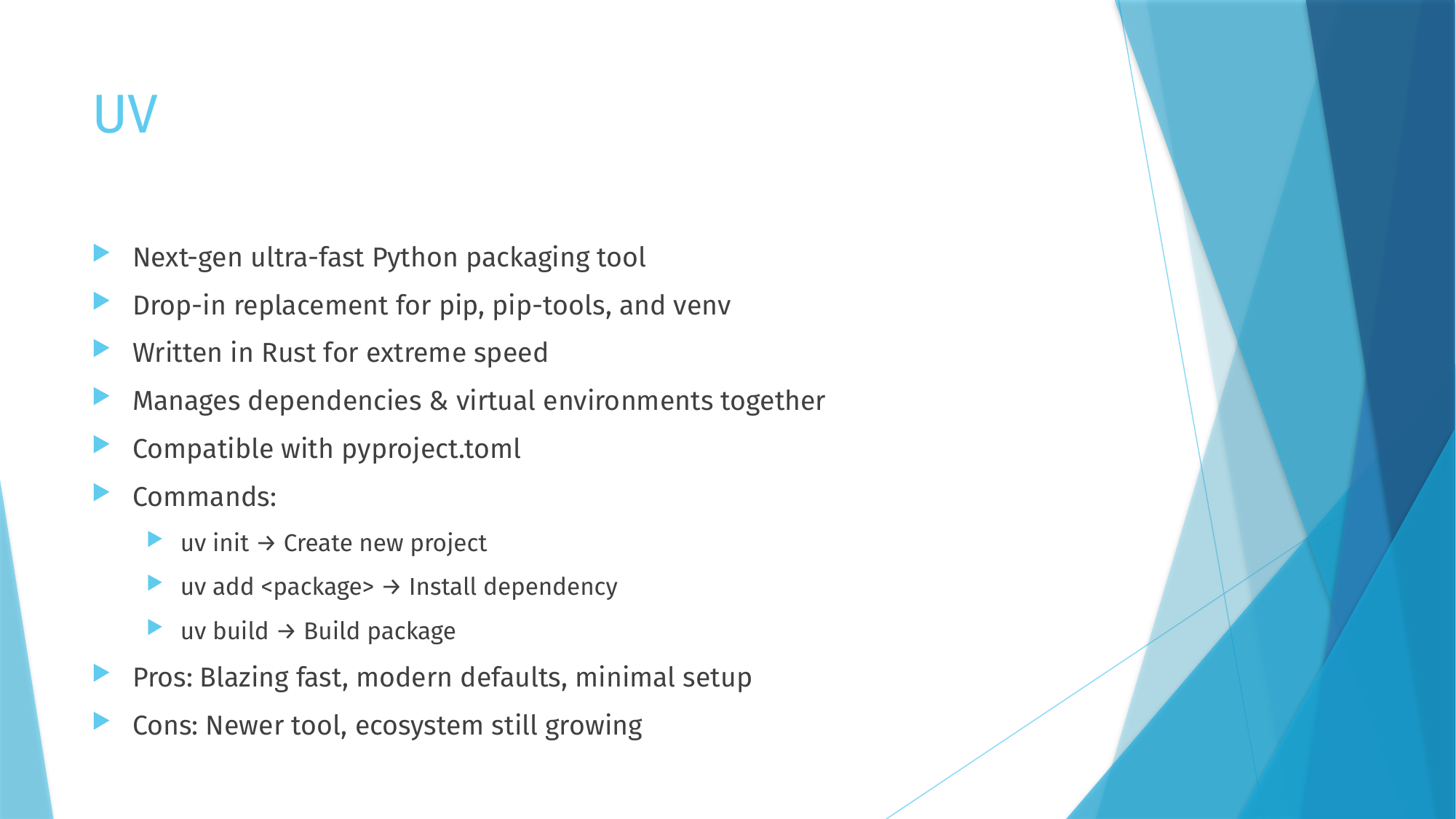

# UV
Next-gen ultra-fast Python packaging tool
Drop-in replacement for pip, pip-tools, and venv
Written in Rust for extreme speed
Manages dependencies & virtual environments together
Compatible with pyproject.toml
Commands:
uv init → Create new project
uv add <package> → Install dependency
uv build → Build package
Pros: Blazing fast, modern defaults, minimal setup
Cons: Newer tool, ecosystem still growing